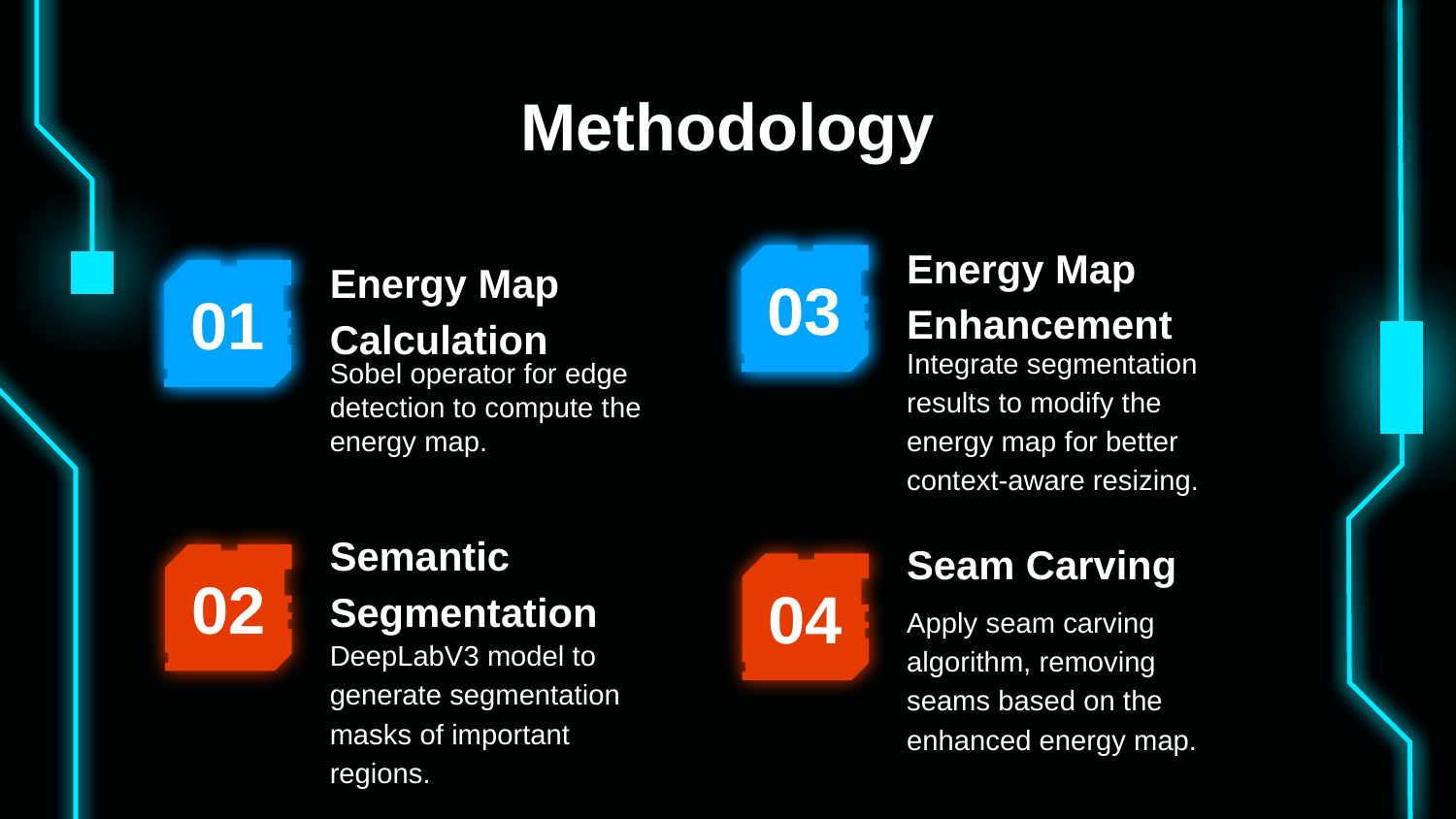

# Methodology
Energy Map Enhancement

Energy Map Calculation

03
01
Integrate segmentation results to modify the energy map for better context-aware resizing.

Sobel operator for edge detection to compute the energy map.
Semantic Segmentation

Seam Carving

02
04
Apply seam carving algorithm, removing seams based on the enhanced energy map.

DeepLabV3 model to generate segmentation masks of important regions.